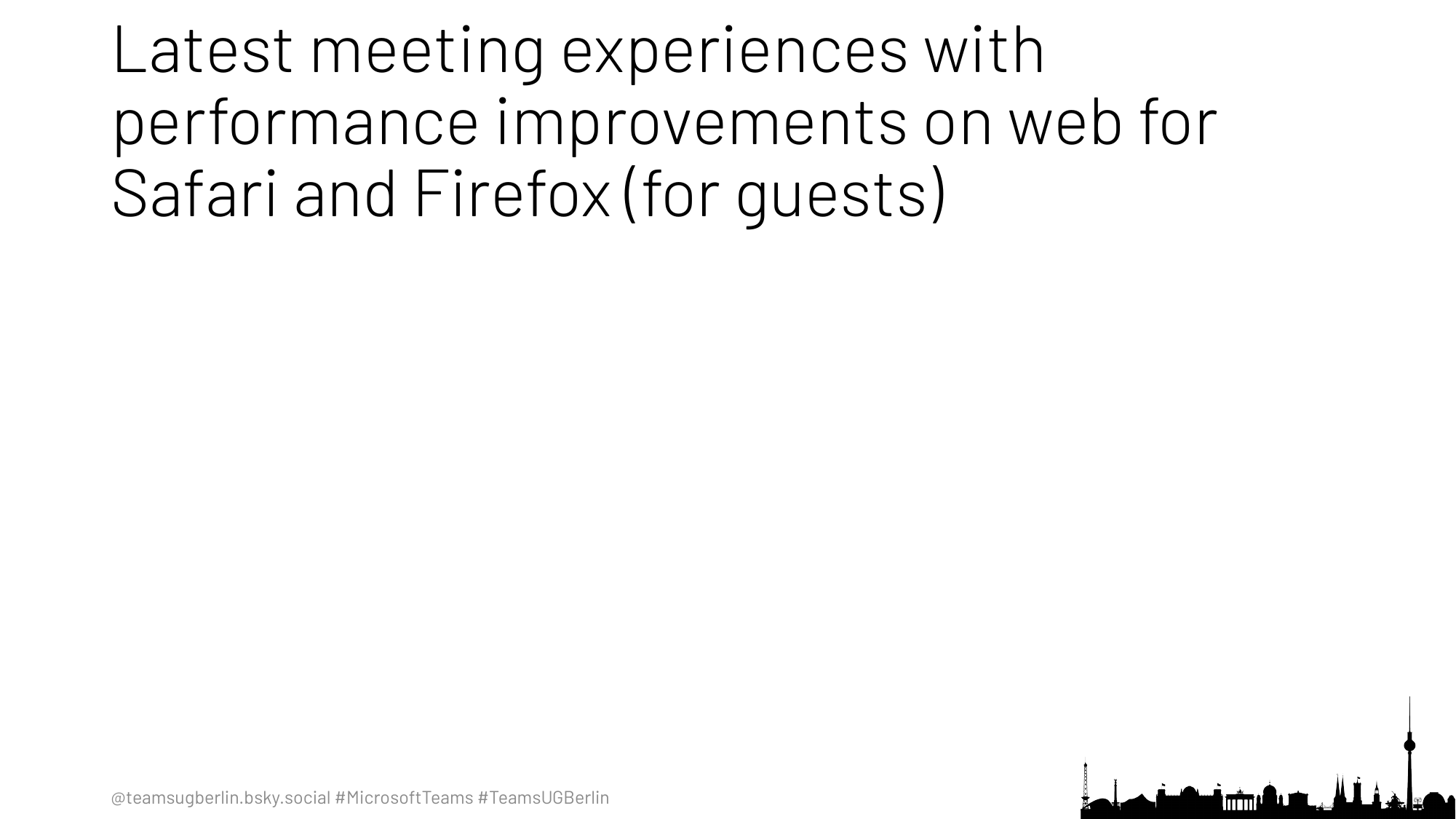

# Latest meeting experiences with performance improvements on web for Safari and Firefox (for guests)